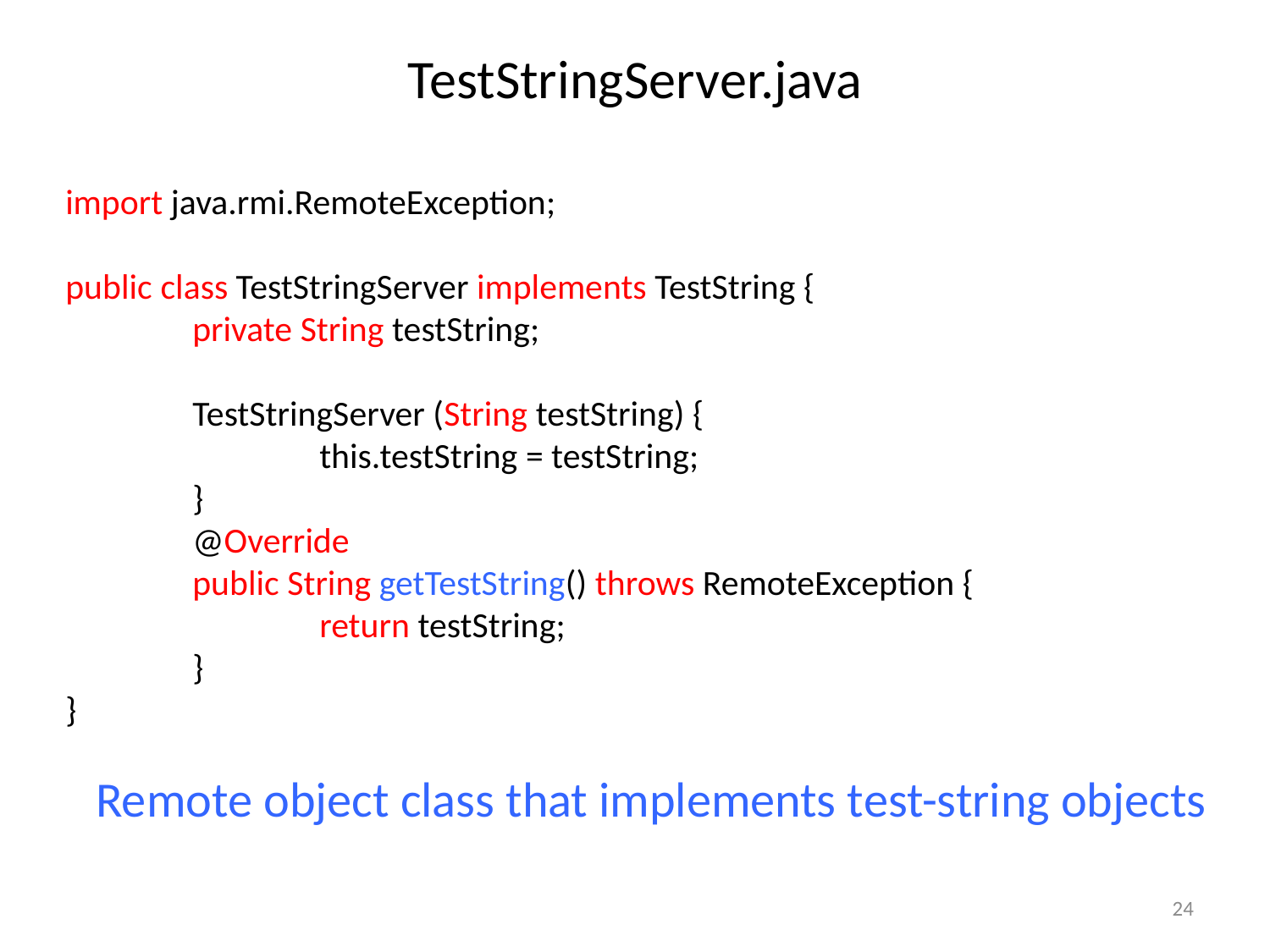

# TestStringServer.java
import java.rmi.RemoteException;

public class TestStringServer implements TestString {
	private String testString;

	TestStringServer (String testString) {
		this.testString = testString;
	}
	@Override
	public String getTestString() throws RemoteException {
		return testString;
	}
}
Remote object class that implements test-string objects
24